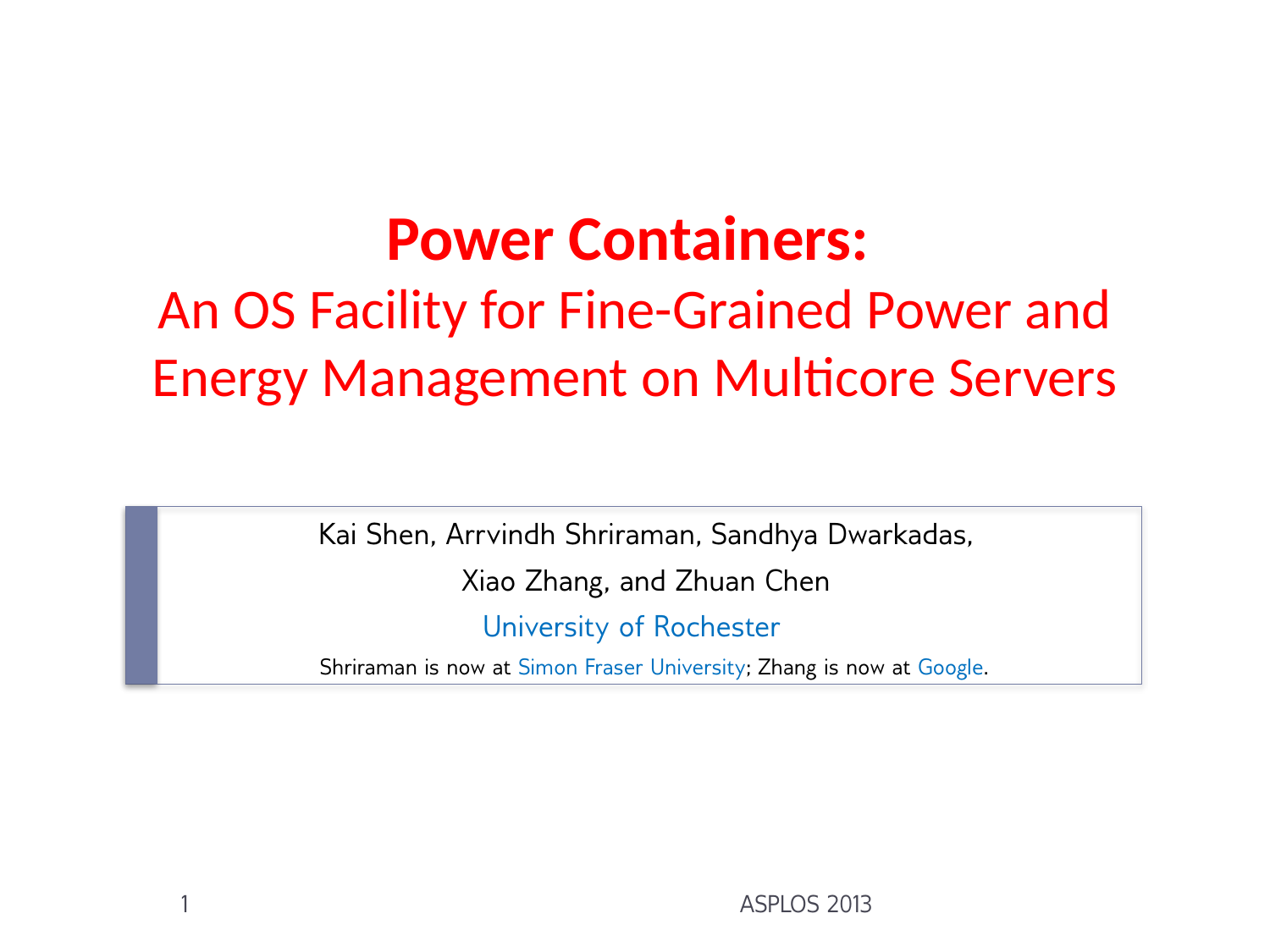

# Power Containers: An OS Facility for Fine-Grained Power and Energy Management on Multicore Servers
Kai Shen, Arrvindh Shriraman, Sandhya Dwarkadas,
Xiao Zhang, and Zhuan Chen
University of Rochester
 Shriraman is now at Simon Fraser University; Zhang is now at Google.
1
ASPLOS 2013